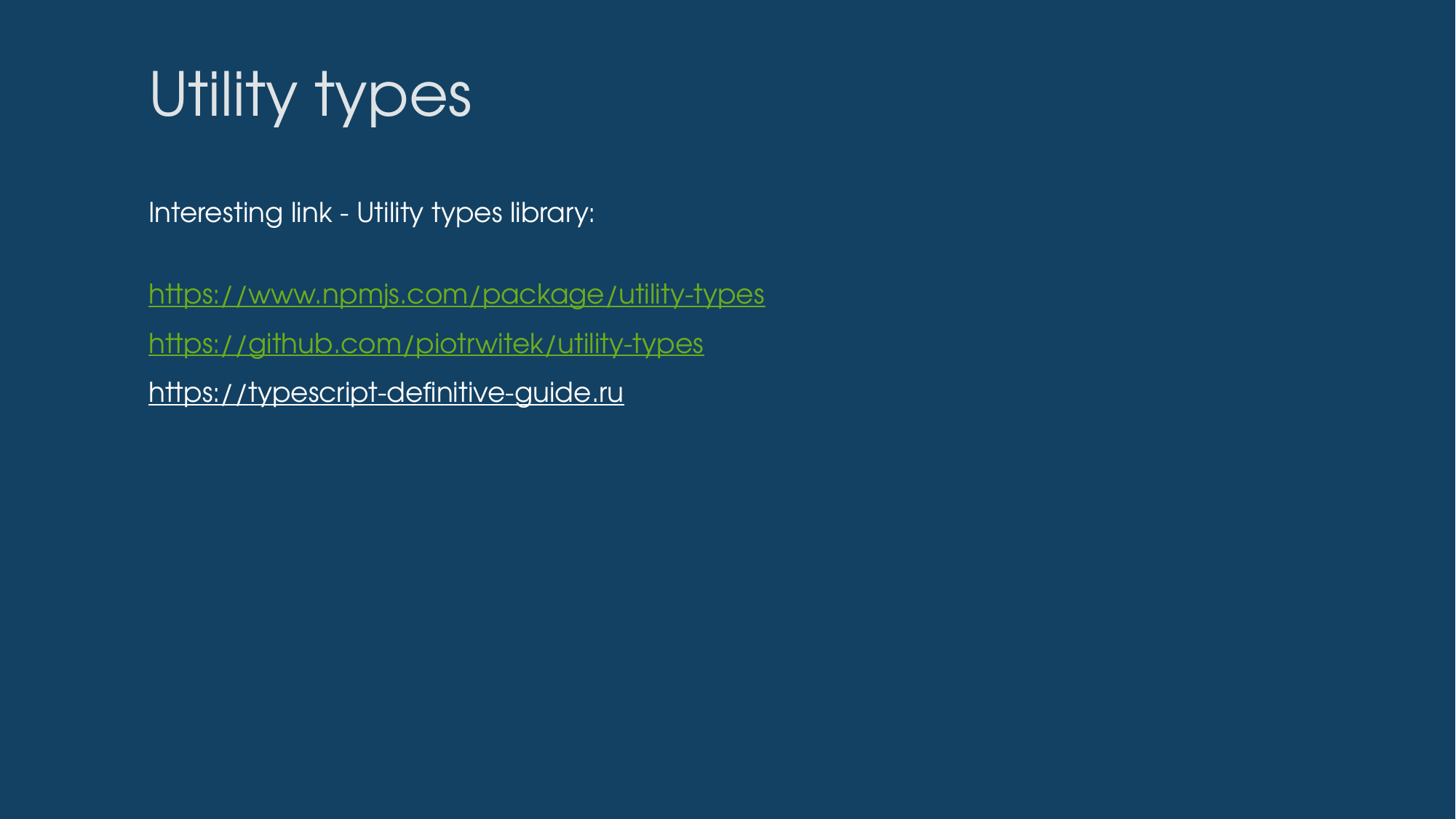

# Utility types
Interesting link - Utility types library:

https://www.npmjs.com/package/utility-types
https://github.com/piotrwitek/utility-types
https://typescript-definitive-guide.ru